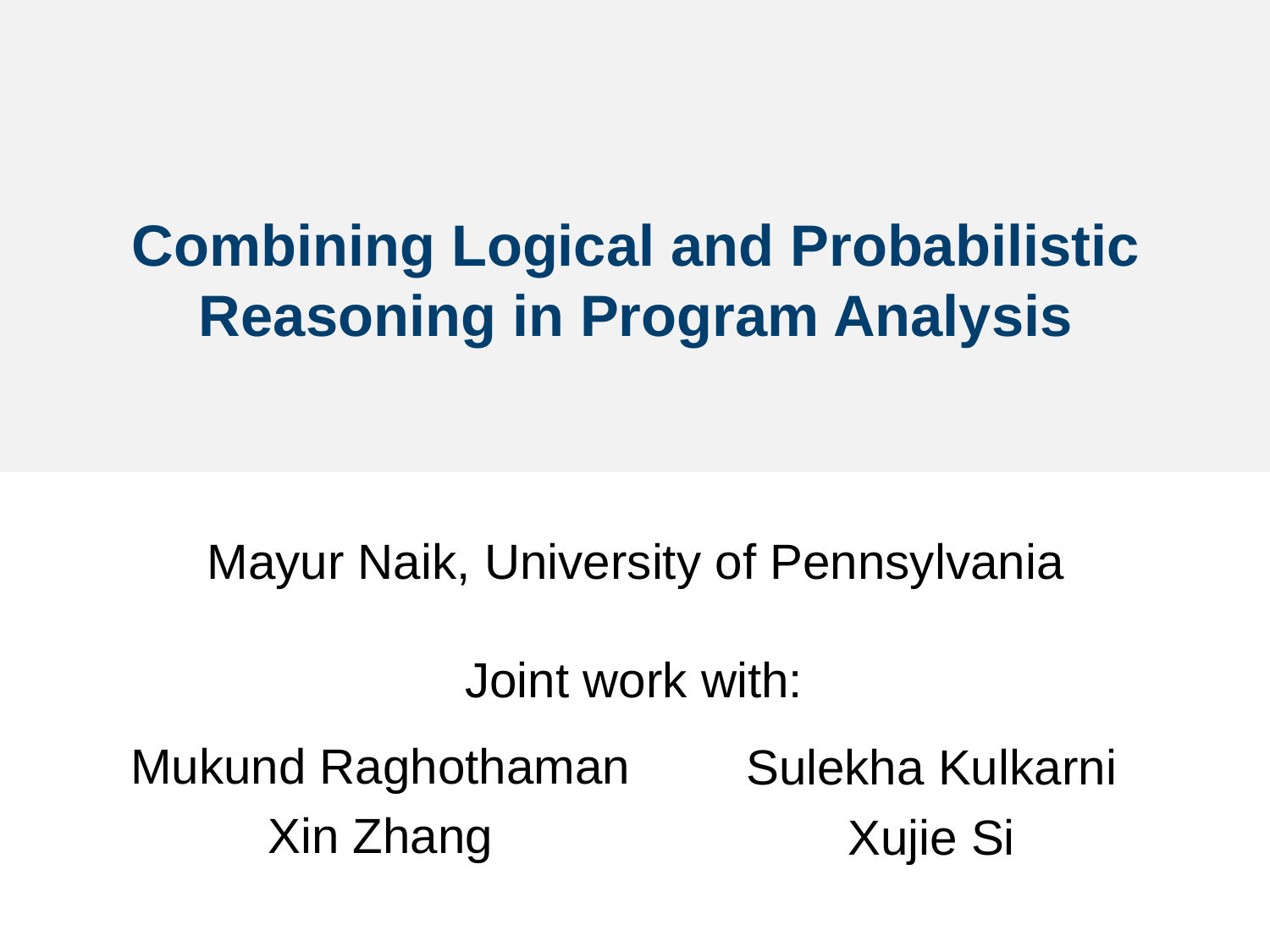

# Combining Logical and Probabilistic Reasoning in Program Analysis

Mayur Naik, University of Pennsylvania
Joint work with:
Mukund Raghothaman
Xin Zhang
Sulekha Kulkarni
Xujie Si